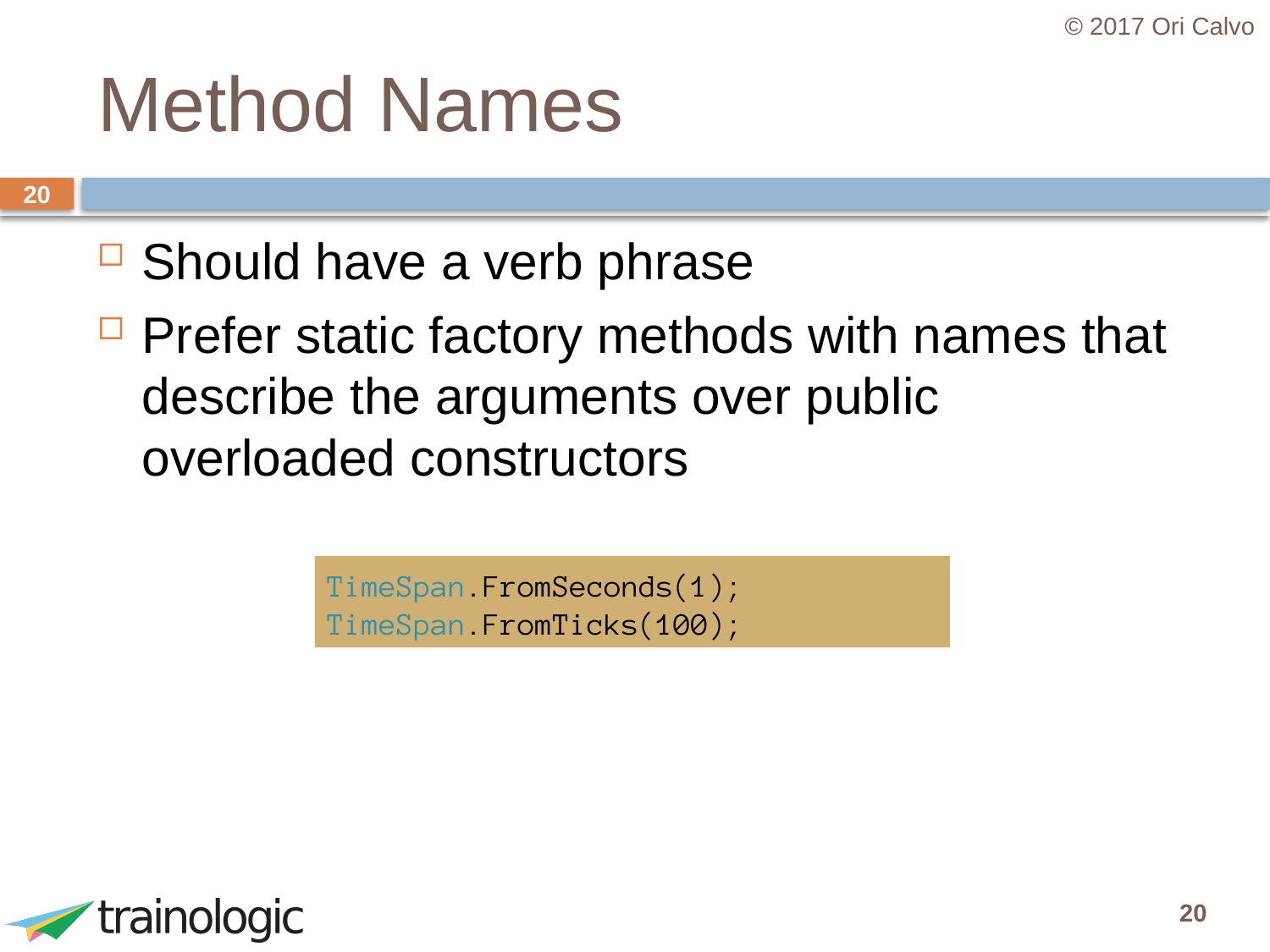

© 2017 Ori Calvo
# Method Names
20
Should have a verb phrase
Prefer static factory methods with names that describe the arguments over public overloaded constructors
TimeSpan.FromSeconds(1);
TimeSpan.FromTicks(100);